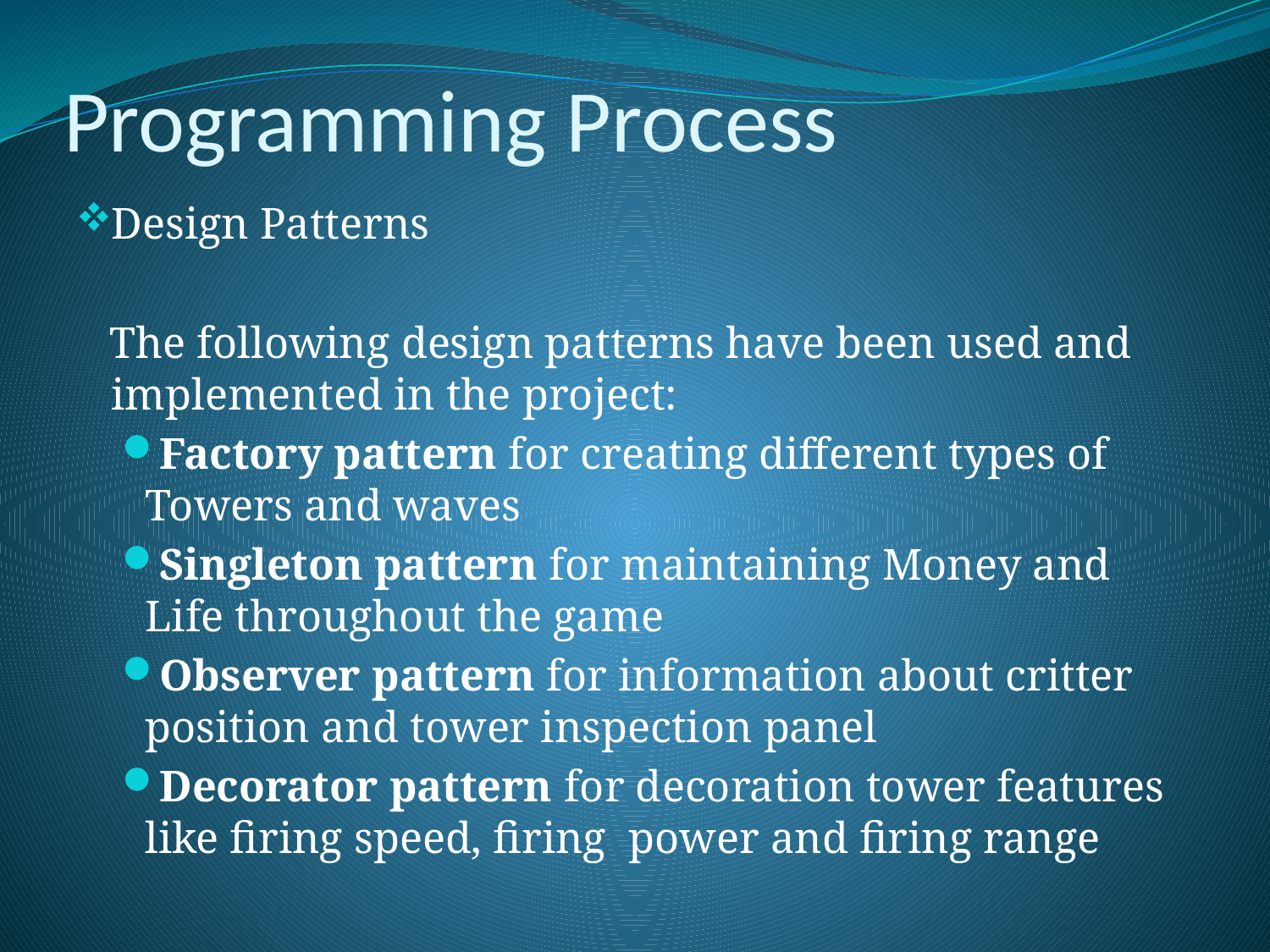

# Programming Process
Design Patterns

   The following design patterns have been used and implemented in the project:
Factory pattern for creating different types of Towers and waves
Singleton pattern for maintaining Money and Life throughout the game
Observer pattern for information about critter position and tower inspection panel
Decorator pattern for decoration tower features like firing speed, firing  power and firing range